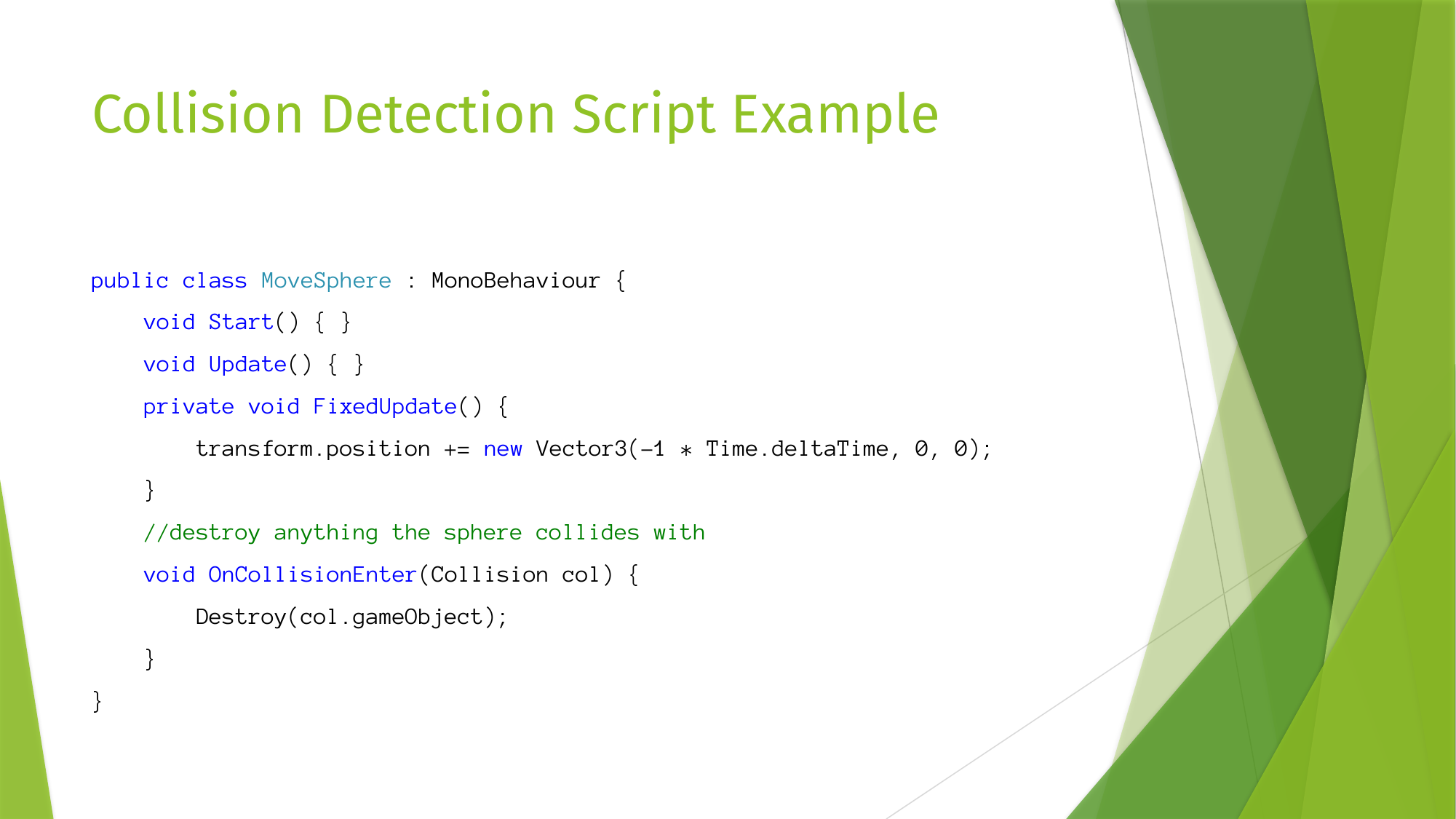

# Collision Detection Script Example
public class MoveSphere : MonoBehaviour {
    void Start() { }
    void Update() { }
    private void FixedUpdate() {
        transform.position += new Vector3(-1 * Time.deltaTime, 0, 0);
    }
    //destroy anything the sphere collides with
    void OnCollisionEnter(Collision col) {
        Destroy(col.gameObject);
    }
}